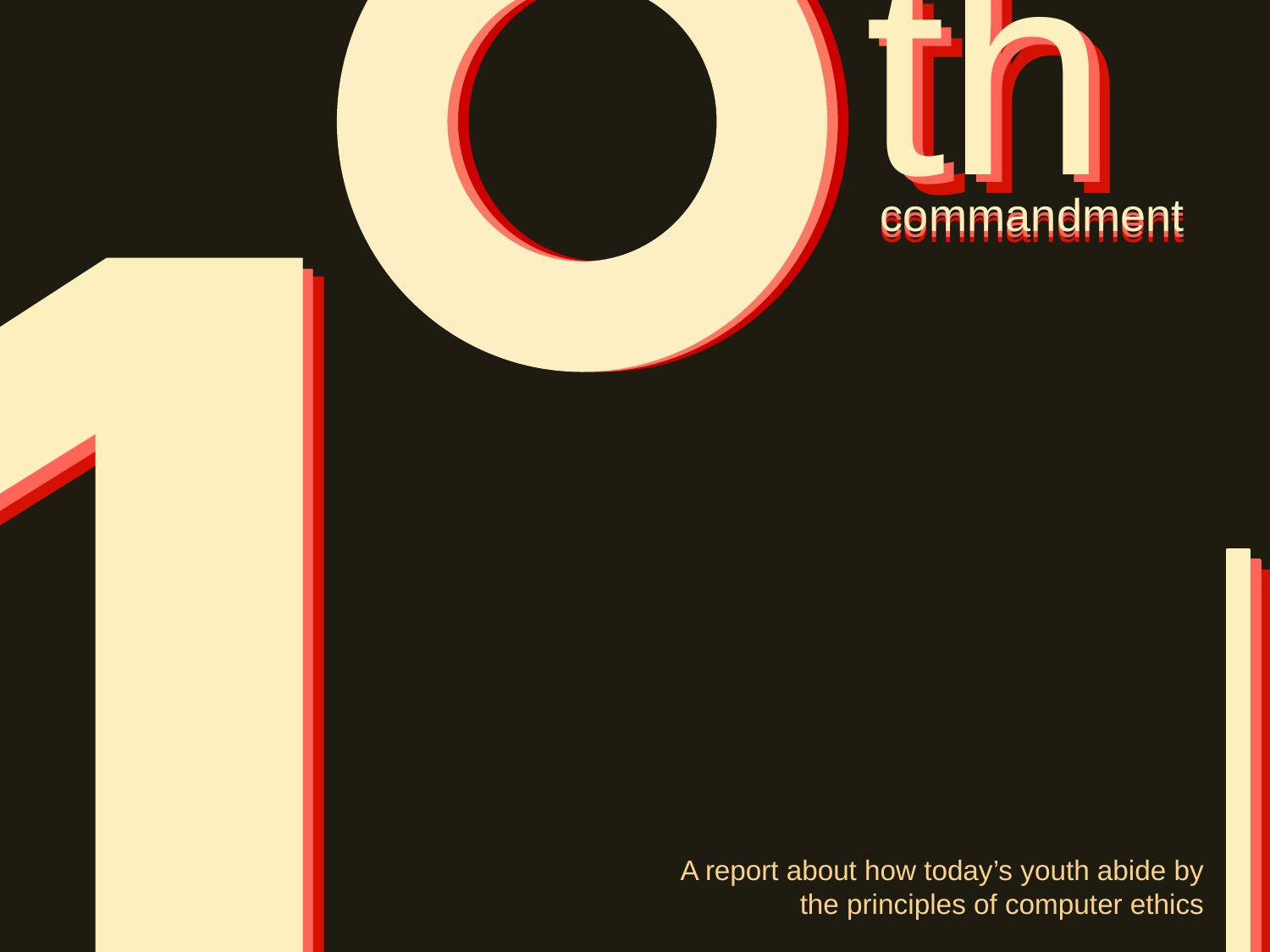

1
1
1

th
th
th
commandment
commandment
commandment

A report about how today’s youth abide by the principles of computer ethics